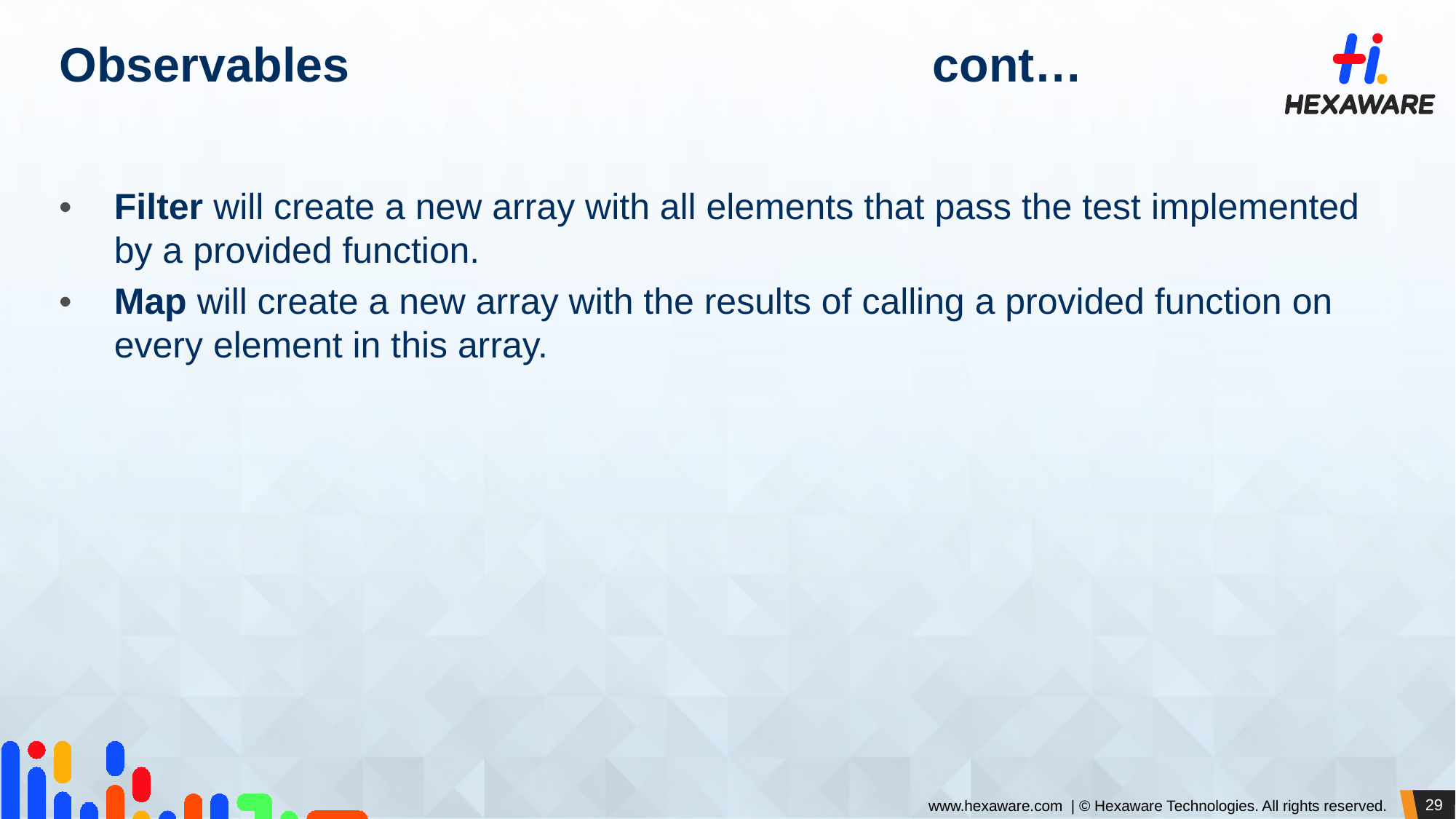

# Observables						cont…
Filter will create a new array with all elements that pass the test implemented by a provided function.
Map will create a new array with the results of calling a provided function on every element in this array.